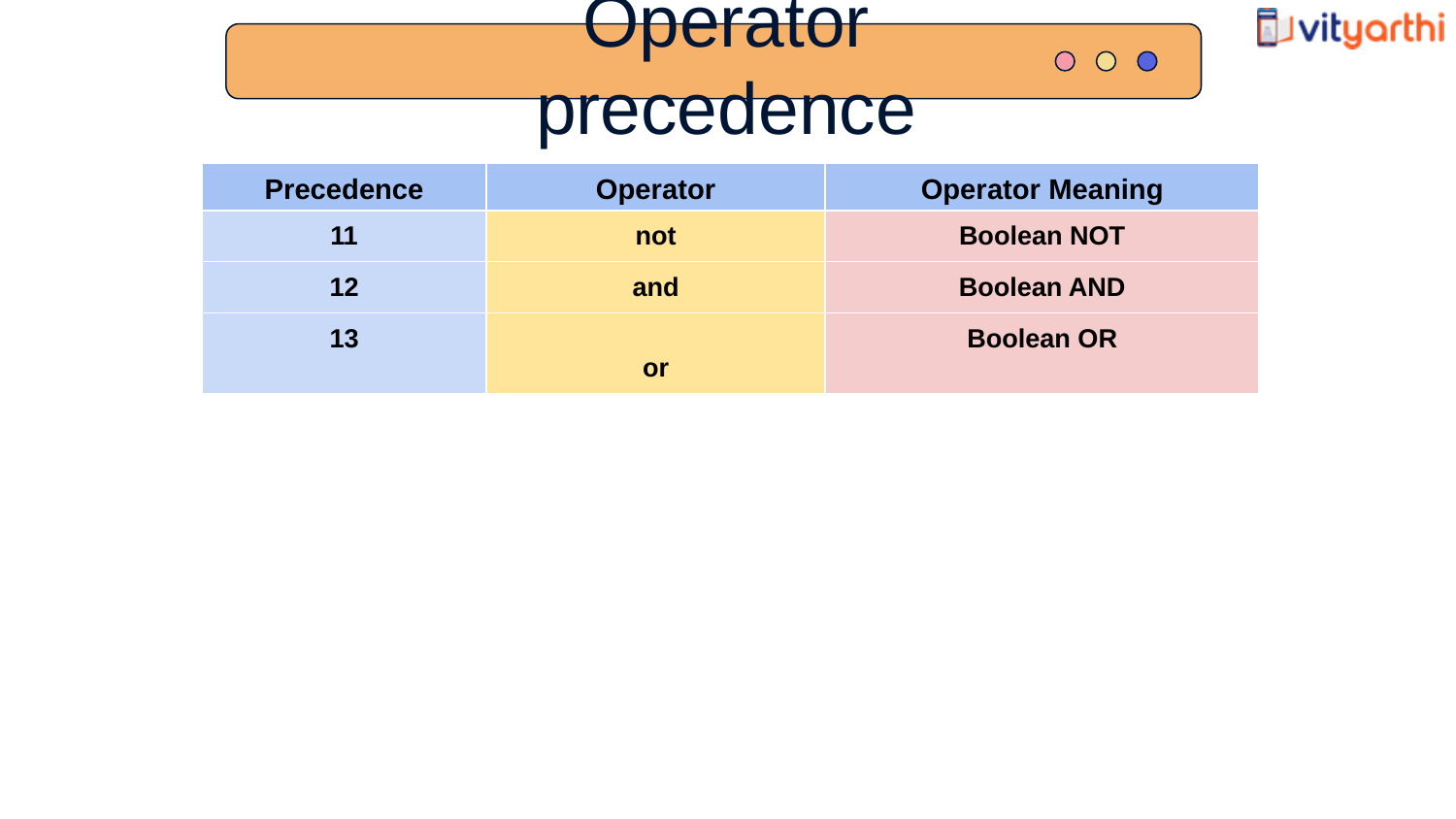

Operator precedence

| Precedence | Operator | Operator Meaning |
| --- | --- | --- |
| 11 | not | Boolean NOT |
| 12 | and | Boolean AND |
| 13 | or | Boolean OR |